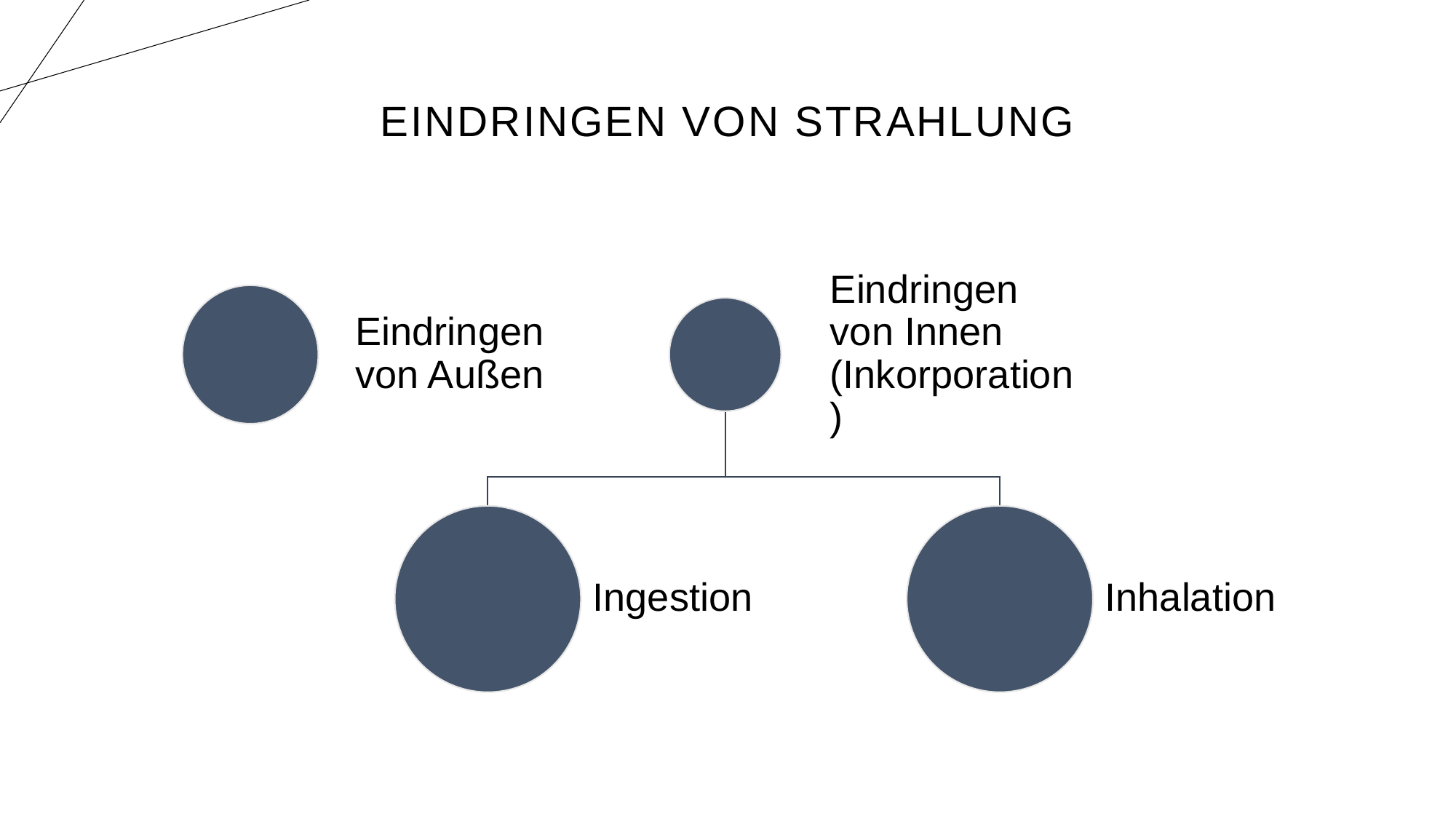

# Eindringen von Strahlung
Eindringen von Außen
Eindringen von Innen (Inkorporation)
Ingestion
Inhalation